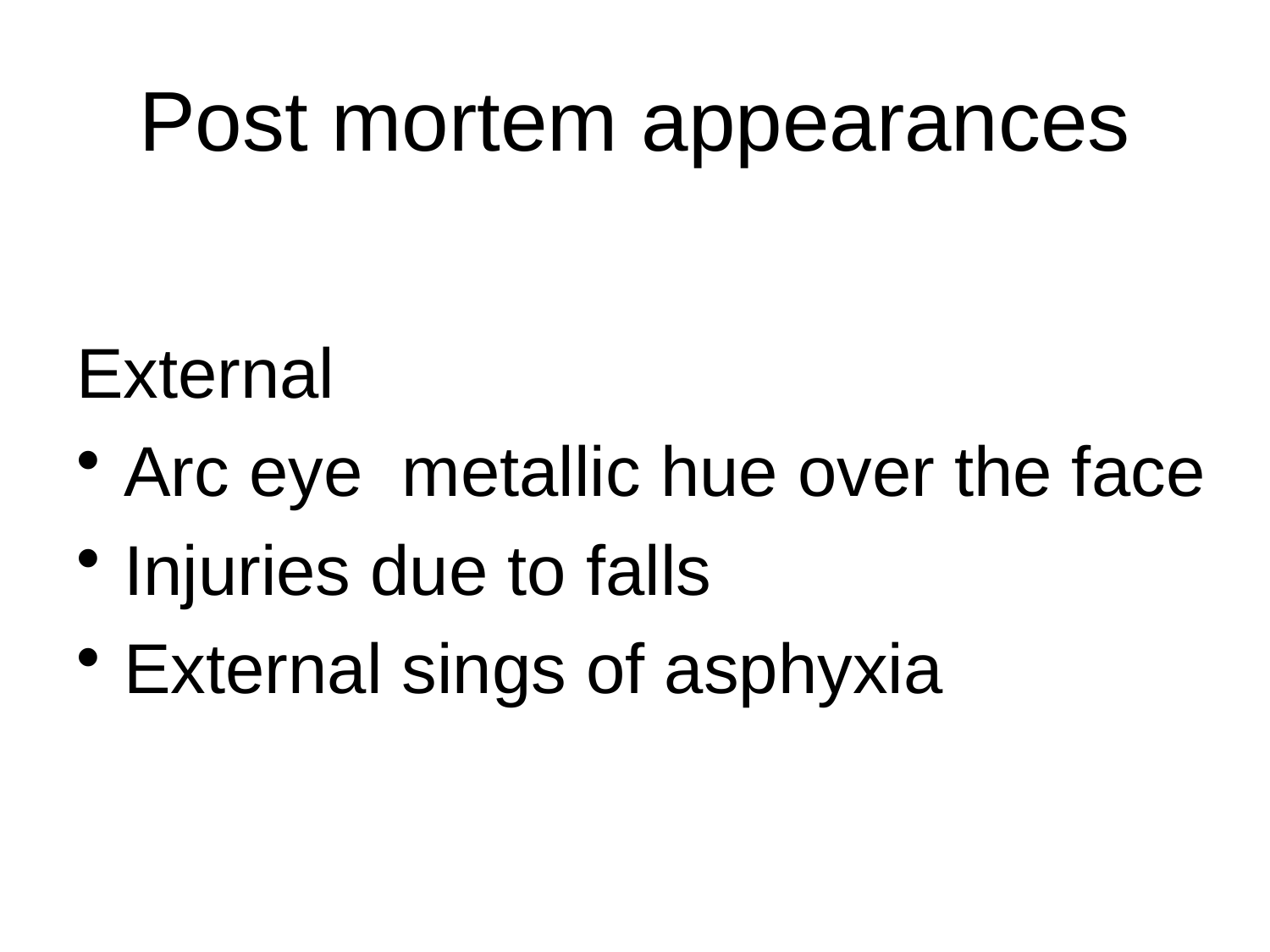

# Post mortem appearances

External
Arc eye  metallic hue over the face
Injuries due to falls
External sings of asphyxia